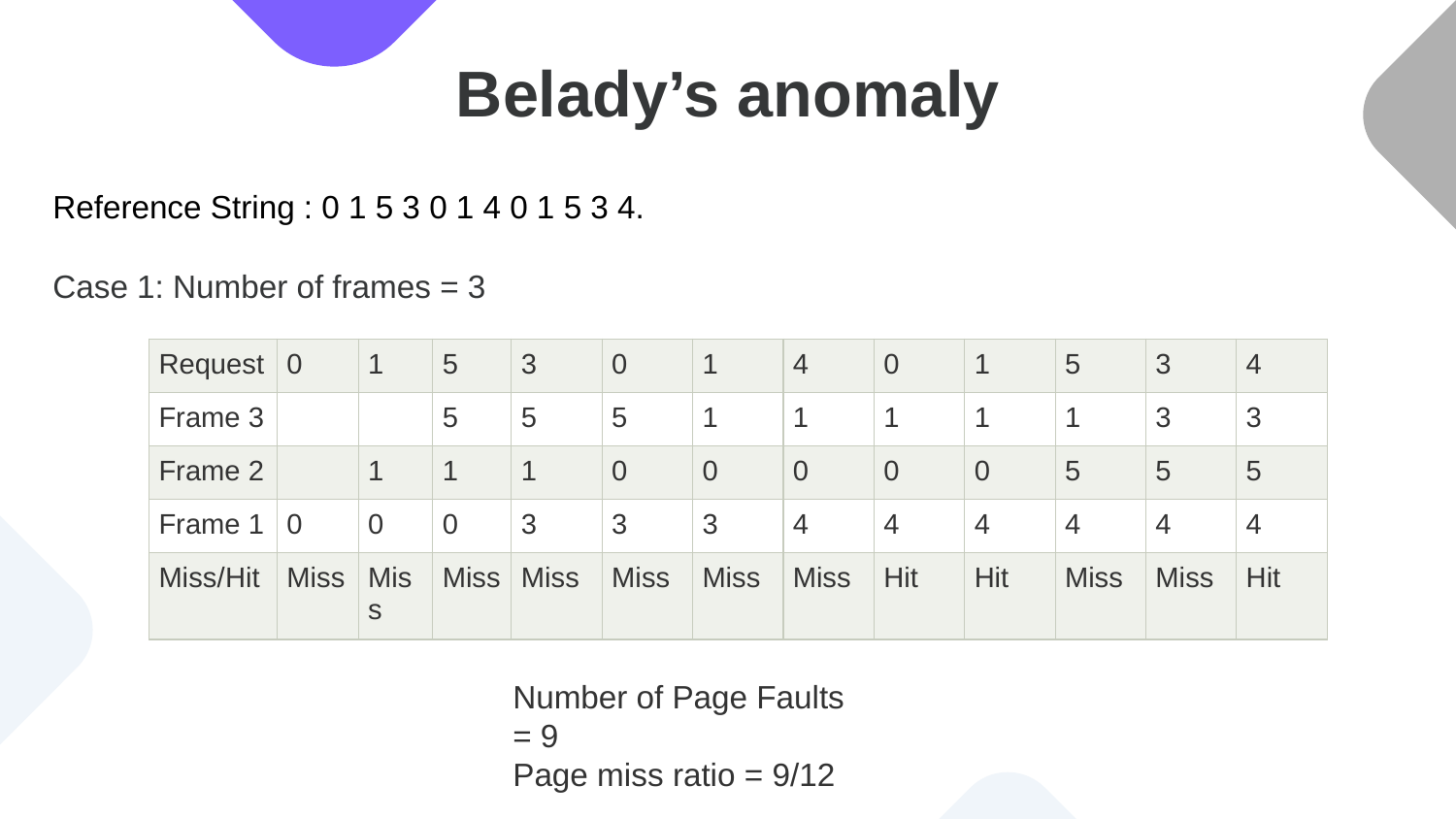

# Belady’s anomaly
Reference String : 0 1 5 3 0 1 4 0 1 5 3 4.
Case 1: Number of frames = 3
| Request | 0 | 1 | 5 | 3 | 0 | 1 | 4 | 0 | 1 | 5 | 3 | 4 |
| --- | --- | --- | --- | --- | --- | --- | --- | --- | --- | --- | --- | --- |
| Frame 3 |  |  | 5 | 5 | 5 | 1 | 1 | 1 | 1 | 1 | 3 | 3 |
| Frame 2 |  | 1 | 1 | 1 | 0 | 0 | 0 | 0 | 0 | 5 | 5 | 5 |
| Frame 1 | 0 | 0 | 0 | 3 | 3 | 3 | 4 | 4 | 4 | 4 | 4 | 4 |
| Miss/Hit | Miss | Miss | Miss | Miss | Miss | Miss | Miss | Hit | Hit | Miss | Miss | Hit |
Number of Page Faults = 9
Page miss ratio = 9/12